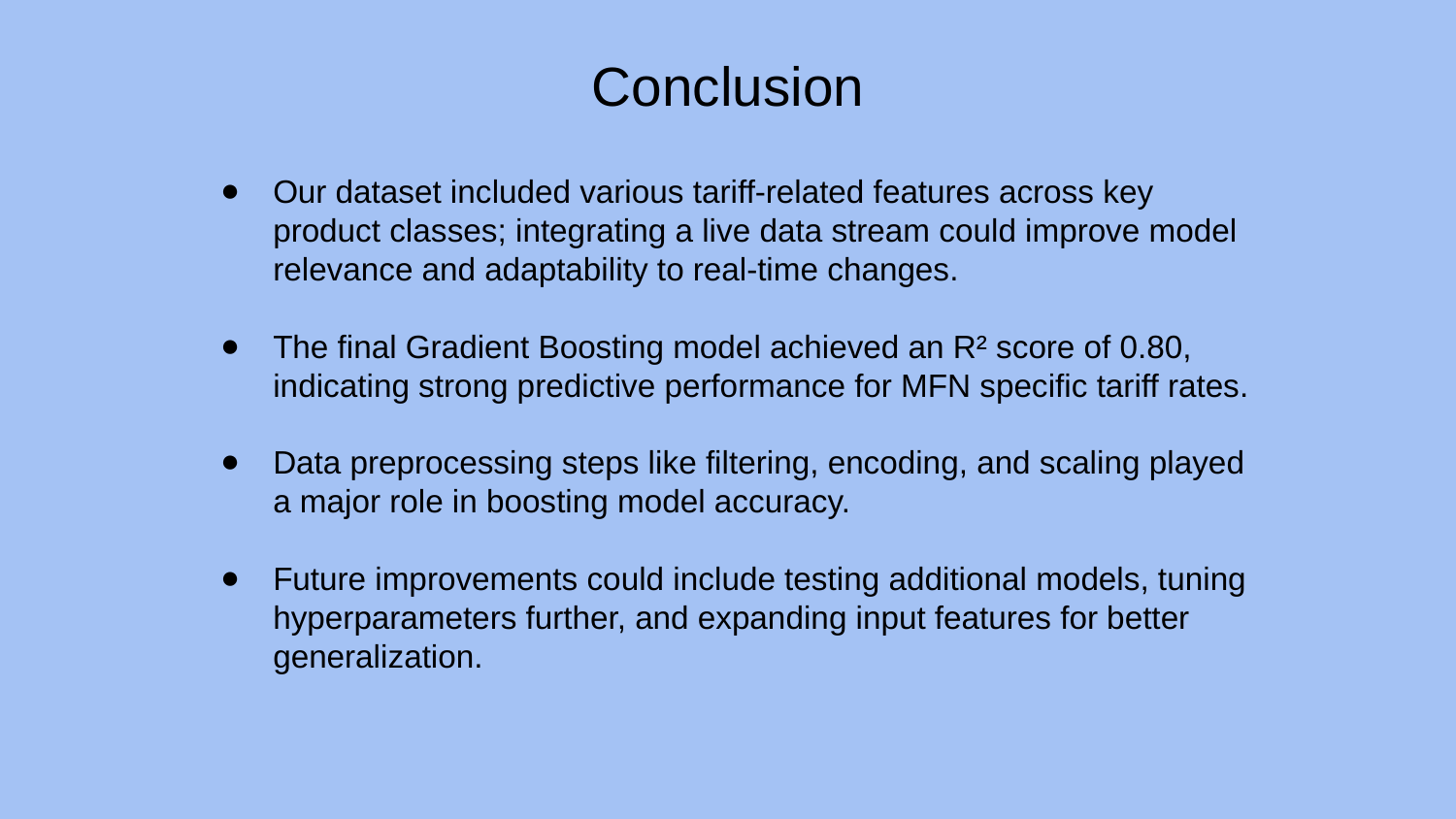

# Conclusion
Our dataset included various tariff-related features across key product classes; integrating a live data stream could improve model relevance and adaptability to real-time changes.

The final Gradient Boosting model achieved an R² score of 0.80, indicating strong predictive performance for MFN specific tariff rates.

Data preprocessing steps like filtering, encoding, and scaling played a major role in boosting model accuracy.

Future improvements could include testing additional models, tuning hyperparameters further, and expanding input features for better generalization.